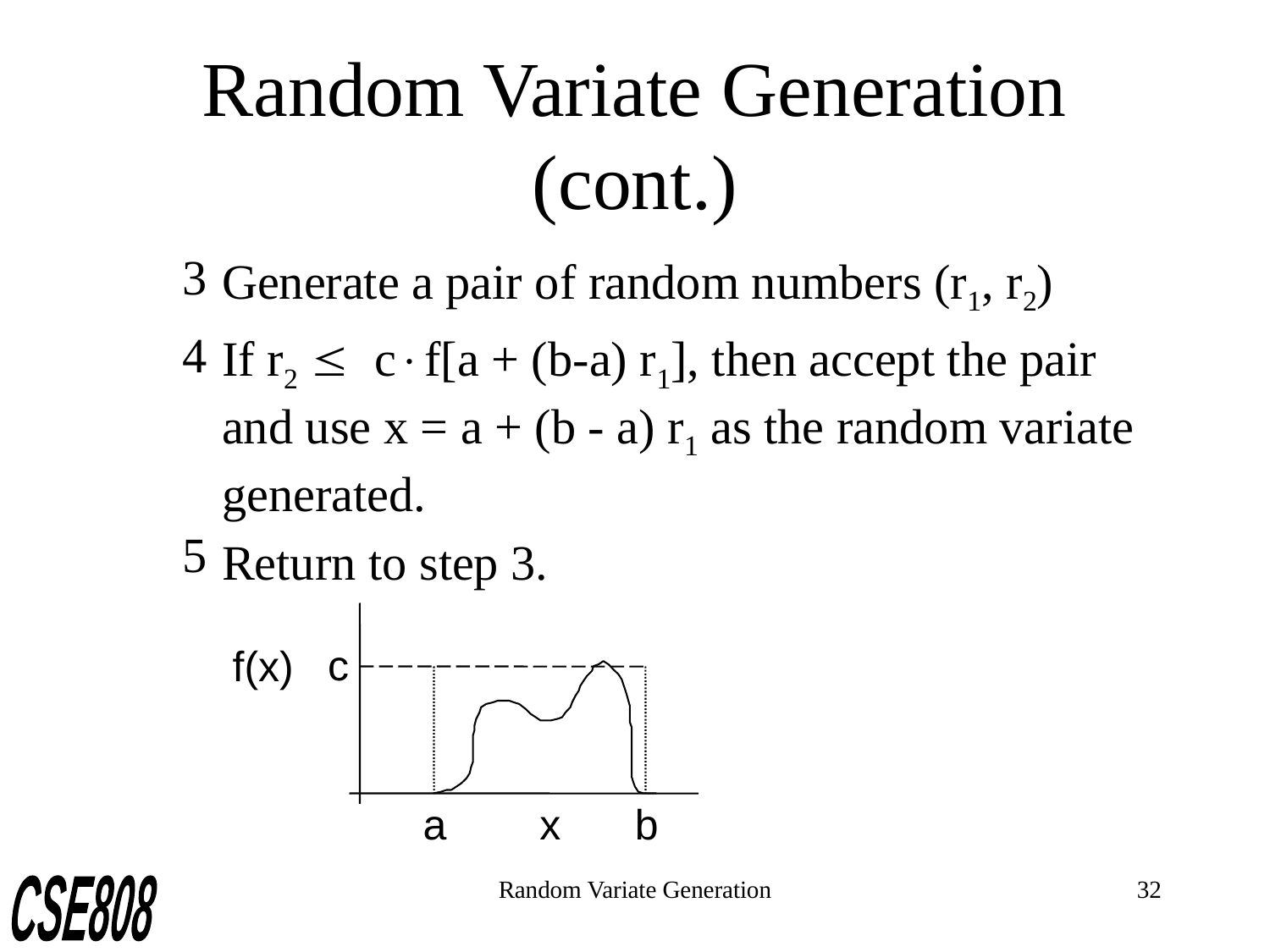

# Random Variate Generation (cont.)
Generate a pair of random numbers (r1, r2)
If r2 ≤ c⋅f[a + (b-a) r1], then accept the pair and use x = a + (b - a) r1 as the random variate generated.
Return to step 3.

c
f(x)

a
x
b

Random Variate Generation
32